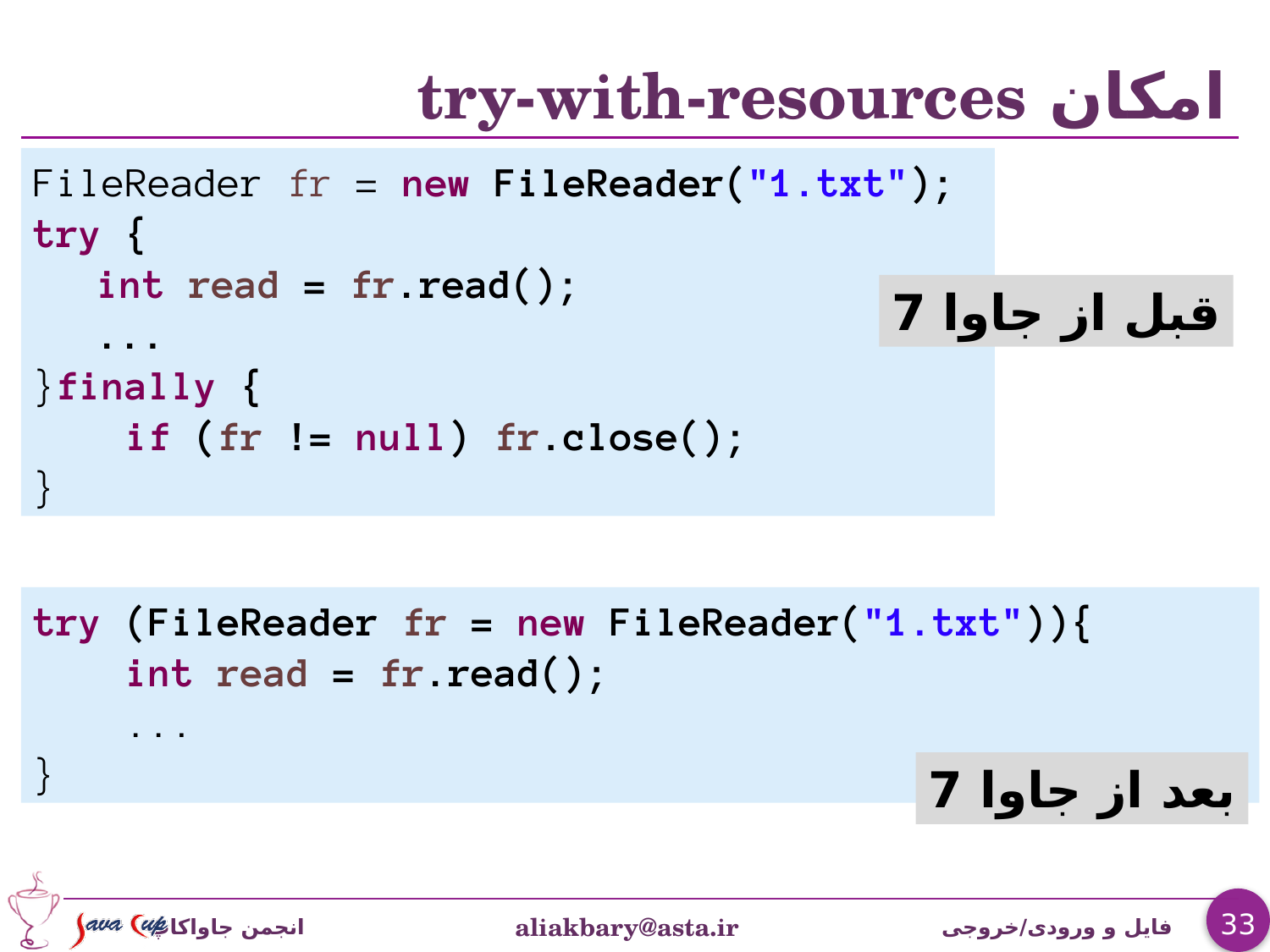

# امکان try-with-resources
FileReader fr = new FileReader("1.txt");
try {
int read = fr.read();
...
}finally {
    if (fr != null) fr.close();
}
قبل از جاوا 7
try (FileReader fr = new FileReader("1.txt")){
    int read = fr.read();
    ...
}
بعد از جاوا 7